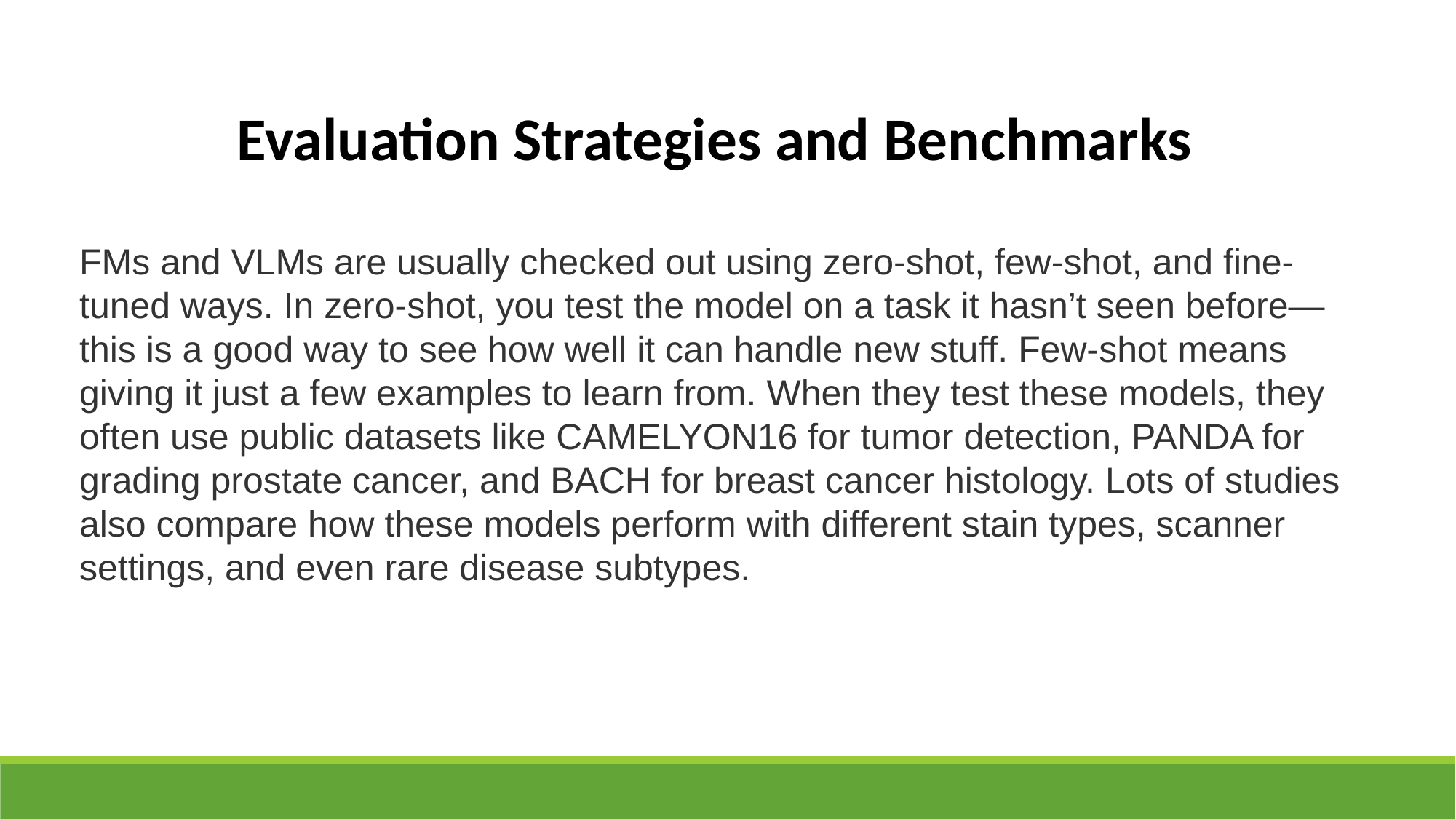

Evaluation Strategies and Benchmarks

FMs and VLMs are usually checked out using zero-shot, few-shot, and fine-tuned ways. In zero-shot, you test the model on a task it hasn’t seen before—this is a good way to see how well it can handle new stuff. Few-shot means giving it just a few examples to learn from. When they test these models, they often use public datasets like CAMELYON16 for tumor detection, PANDA for grading prostate cancer, and BACH for breast cancer histology. Lots of studies also compare how these models perform with different stain types, scanner settings, and even rare disease subtypes.